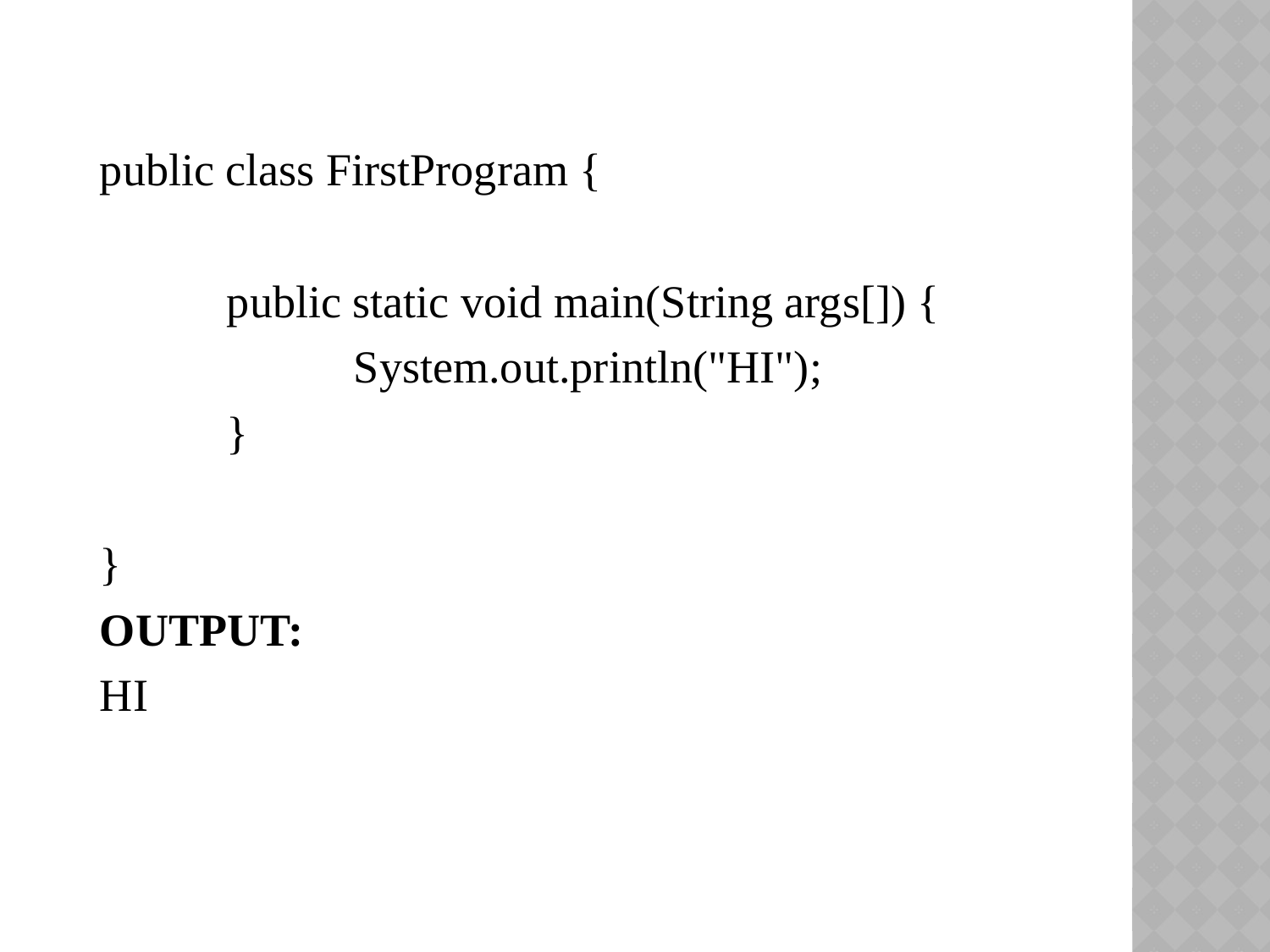

public class FirstProgram {

	public static void main(String args[]) {
		System.out.println("HI");
	}

}
OUTPUT:
HI